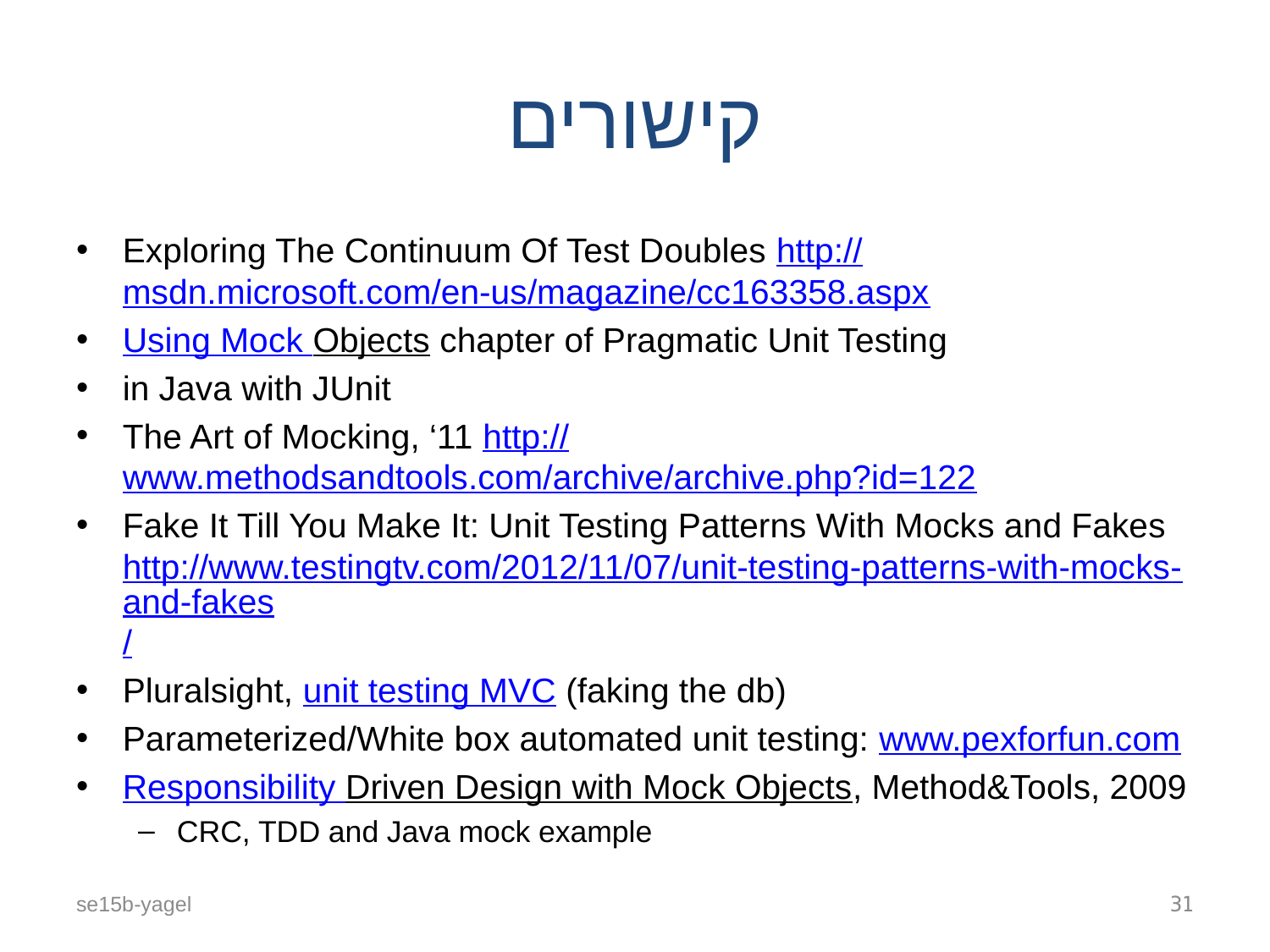

# קישורים
Exploring The Continuum Of Test Doubles http://msdn.microsoft.com/en-us/magazine/cc163358.aspx
Using Mock Objects chapter of Pragmatic Unit Testing
in Java with JUnit
The Art of Mocking, ‘11 http://www.methodsandtools.com/archive/archive.php?id=122
Fake It Till You Make It: Unit Testing Patterns With Mocks and Fakes
http://www.testingtv.com/2012/11/07/unit-testing-patterns-with-mocks-and-fakes/
Pluralsight, unit testing MVC (faking the db)
Parameterized/White box automated unit testing: www.pexforfun.com
Responsibility Driven Design with Mock Objects, Method&Tools, 2009
CRC, TDD and Java mock example
se15b-yagel
31